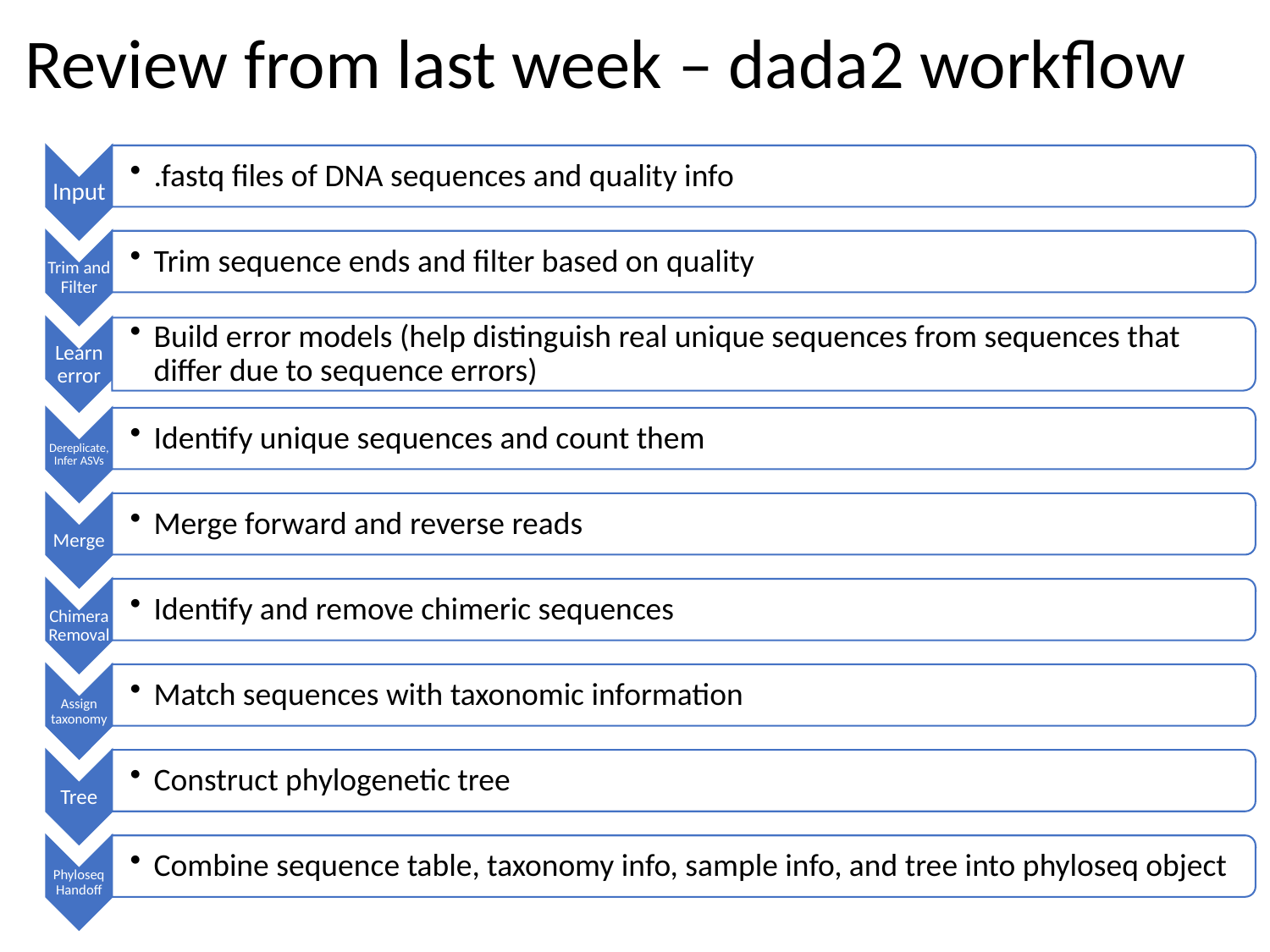

# Review from last week – dada2 workflow
Input
.fastq files of DNA sequences and quality info
Trim and Filter
Trim sequence ends and filter based on quality
Learn error
Build error models (help distinguish real unique sequences from sequences that differ due to sequence errors)
Dereplicate, Infer ASVs
Identify unique sequences and count them
Merge
Merge forward and reverse reads
Chimera Removal
Identify and remove chimeric sequences
Assign taxonomy
Match sequences with taxonomic information
Tree
Construct phylogenetic tree
Phyloseq Handoff
Combine sequence table, taxonomy info, sample info, and tree into phyloseq object